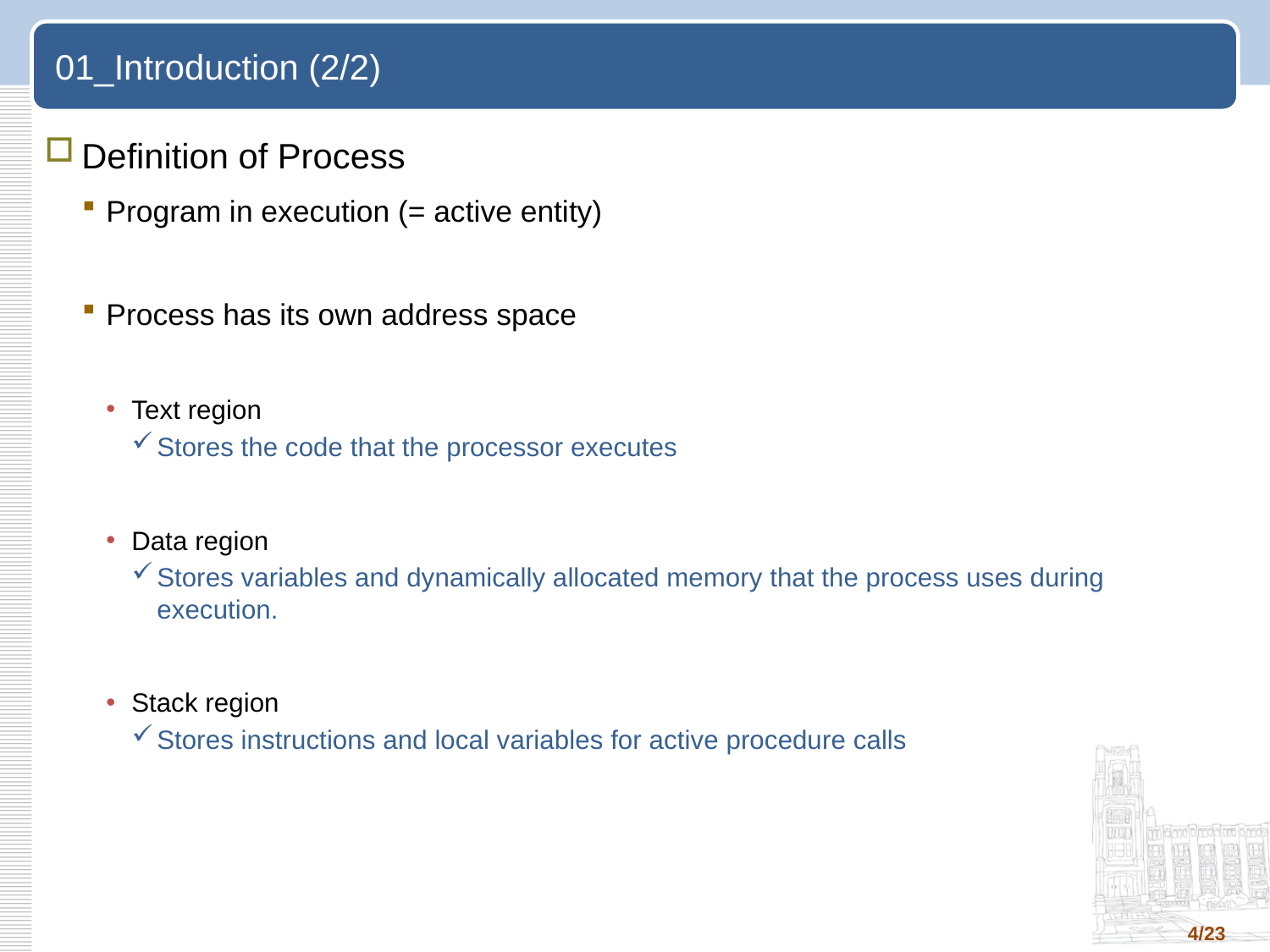

# 01_Introduction (2/2)
Definition of Process
Program in execution (= active entity)

Process has its own address space

Text region
Stores the code that the processor executes

Data region
Stores variables and dynamically allocated memory that the process uses during execution.

Stack region
Stores instructions and local variables for active procedure calls